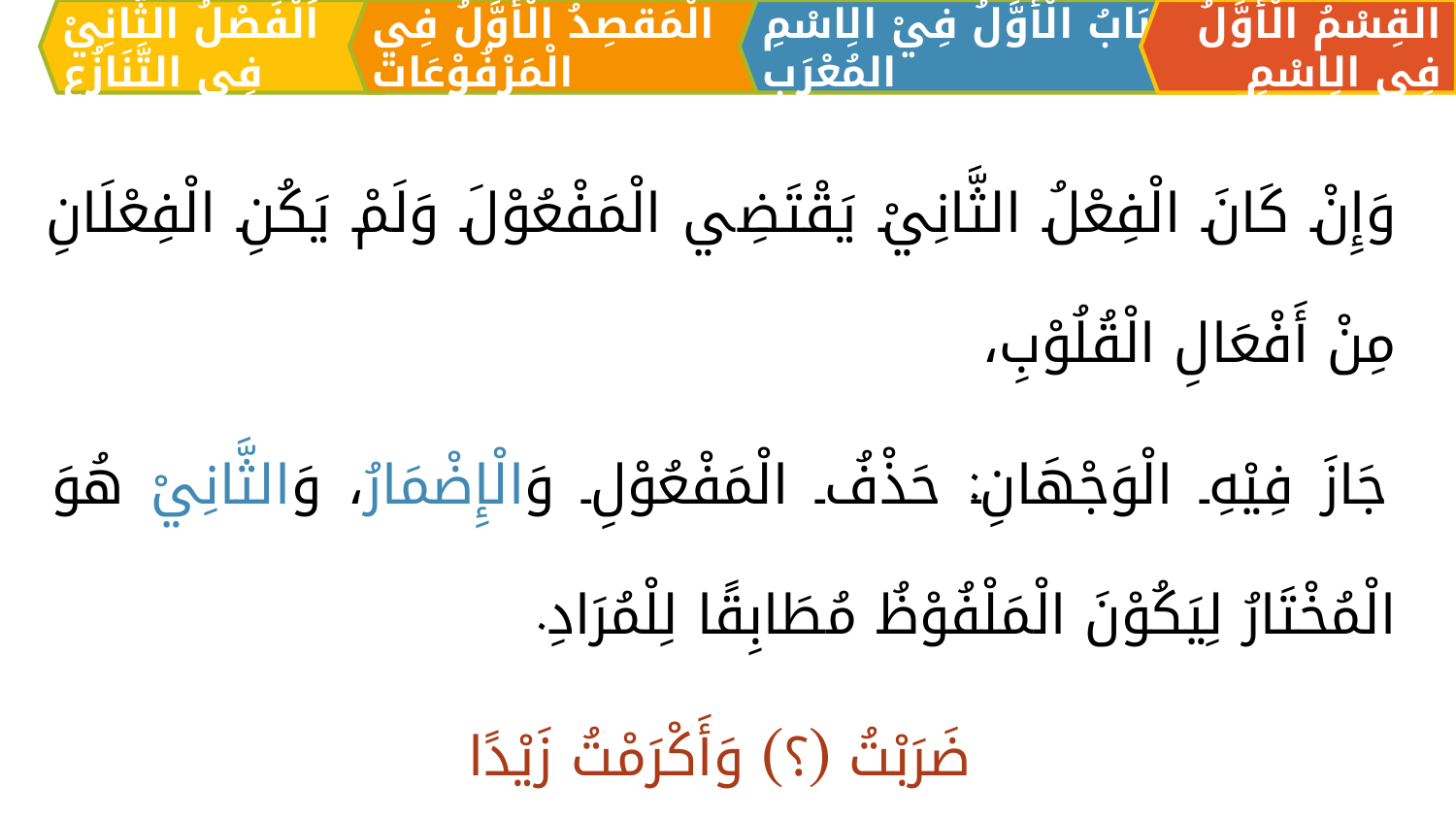

الْمَقصِدُ الْأَوَّلُ فِي الْمَرْفُوْعَات
القِسْمُ الْأَوَّلُ فِي الِاسْمِ
اَلبَابُ الْأَوَّلُ فِيْ الِاسْمِ المُعْرَبِ
اَلْفَصْلُ الثَّانِيْ فِي التَّنَازُعِ
وَإِنْ كَانَ الْفِعْلُ الثَّانِيْ يَقْتَضِي الْمَفْعُوْلَ وَلَمْ يَكُنِ الْفِعْلَانِ مِنْ أَفْعَالِ الْقُلُوْبِ،
جَازَ فِيْهِ الْوَجْهَانِ: حَذْفُ الْمَفْعُوْلِ وَالْإِضْمَارُ، وَالثَّانِيْ هُوَ الْمُخْتَارُ لِيَكُوْنَ الْمَلْفُوْظُ مُطَابِقًا لِلْمُرَادِ.
ضَرَبْتُ (؟) وَأَكْرَمْتُ زَيْدًا